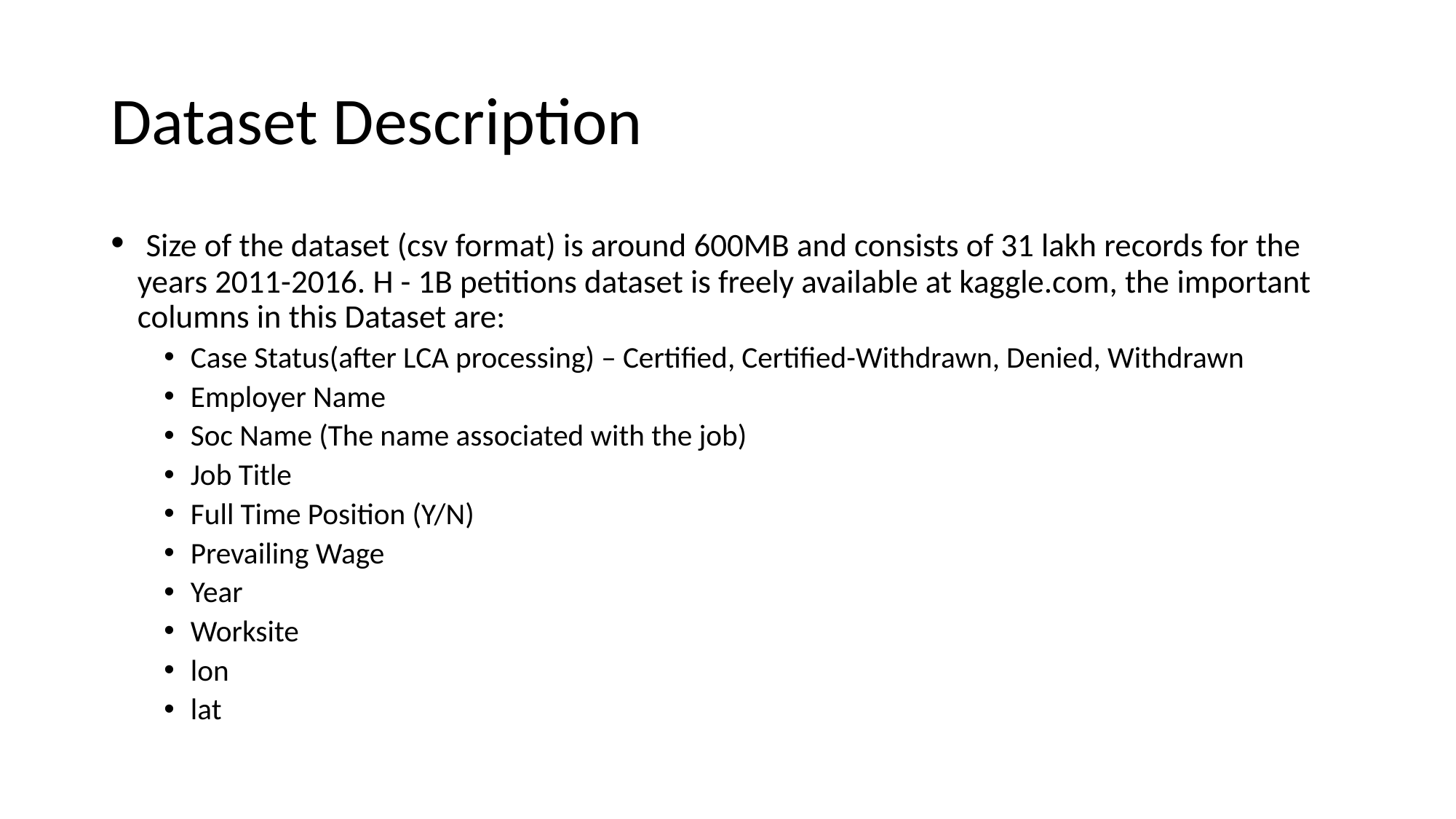

# Dataset Description
 Size of the dataset (csv format) is around 600MB and consists of 31 lakh records for the years 2011-2016. H - 1B petitions dataset is freely available at kaggle.com, the important columns in this Dataset are:
Case Status(after LCA processing) – Certified, Certified-Withdrawn, Denied, Withdrawn
Employer Name
Soc Name (The name associated with the job)
Job Title
Full Time Position (Y/N)
Prevailing Wage
Year
Worksite
lon
lat